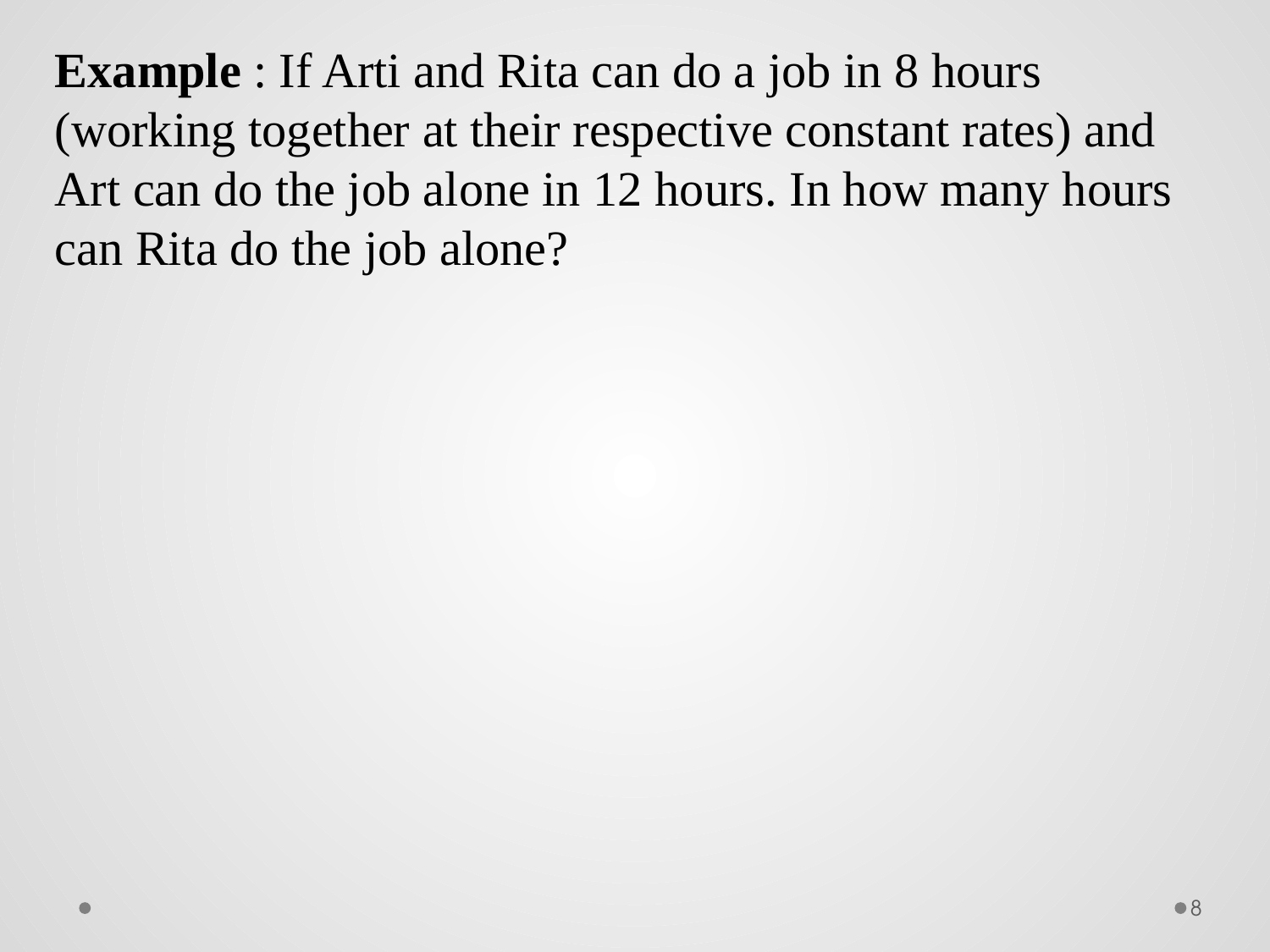

Example : If Arti and Rita can do a job in 8 hours (working together at their respective constant rates) and Art can do the job alone in 12 hours. In how many hours can Rita do the job alone?
8